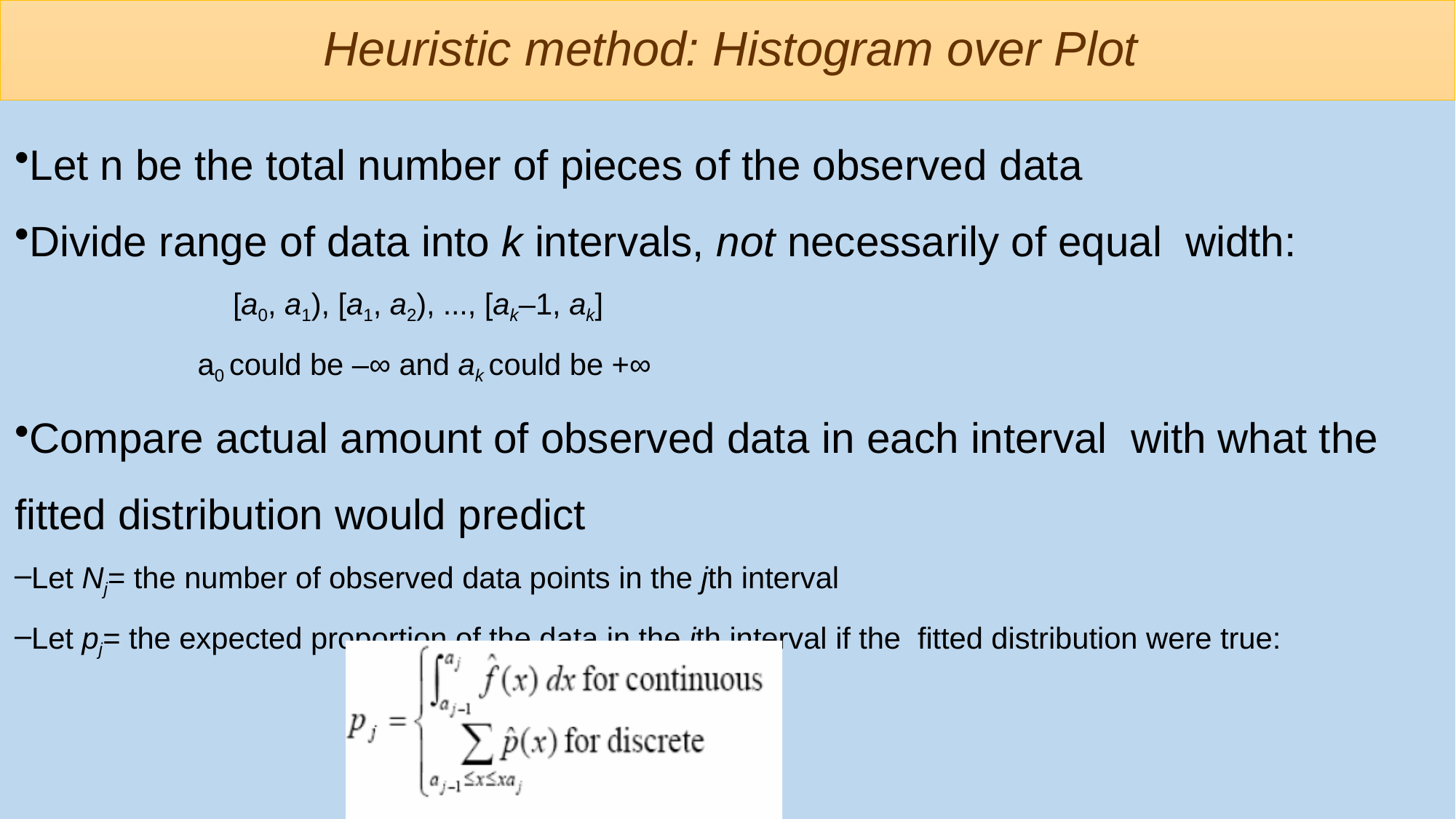

# Heuristic method: Histogram over Plot
Let n be the total number of pieces of the observed data
Divide range of data into k intervals, not necessarily of equal  width:
               	[a0, a1), [a1, a2), ..., [ak–1, ak]
                      a0 could be –∞ and ak could be +∞
Compare actual amount of observed data in each interval  with what the fitted distribution would predict
Let Nj= the number of observed data points in the jth interval
Let pj= the expected proportion of the data in the jth interval if the  fitted distribution were true: